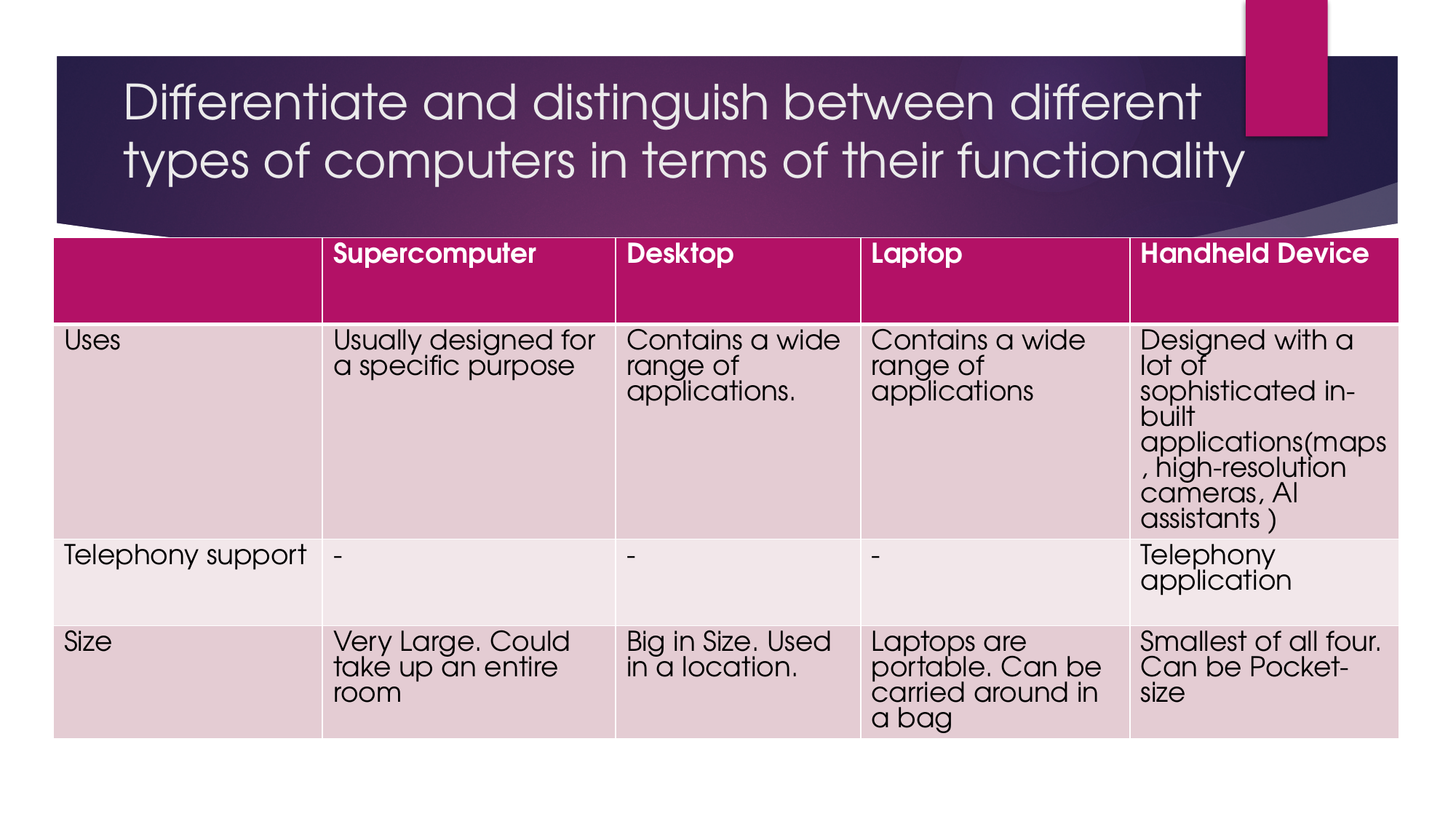

# Differentiate and distinguish between different types of computers in terms of their functionality
|  | Supercomputer | Desktop | Laptop | Handheld Device |
| --- | --- | --- | --- | --- |
| Uses | Usually designed for a specific purpose | Contains a wide range of applications. | Contains a wide range of applications | Designed with a lot of sophisticated in-built applications(maps, high-resolution cameras, AI assistants ) |
| Telephony support | - | - | - | Telephony application |
| Size | Very Large. Could take up an entire room | Big in Size. Used in a location. | Laptops are portable. Can be carried around in a bag | Smallest of all four. Can be Pocket-size |